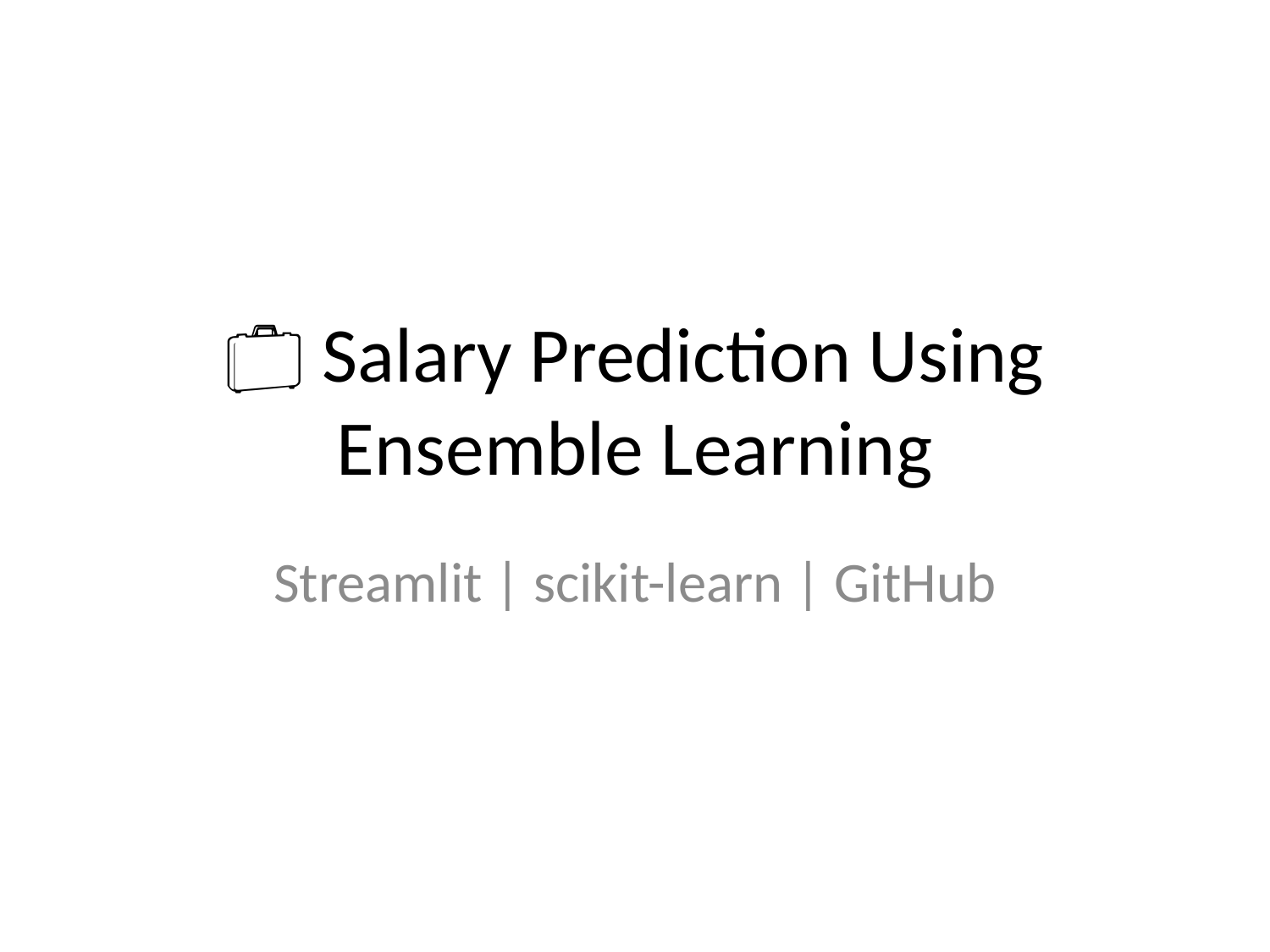

# 💼 Salary Prediction Using Ensemble Learning
Streamlit | scikit-learn | GitHub